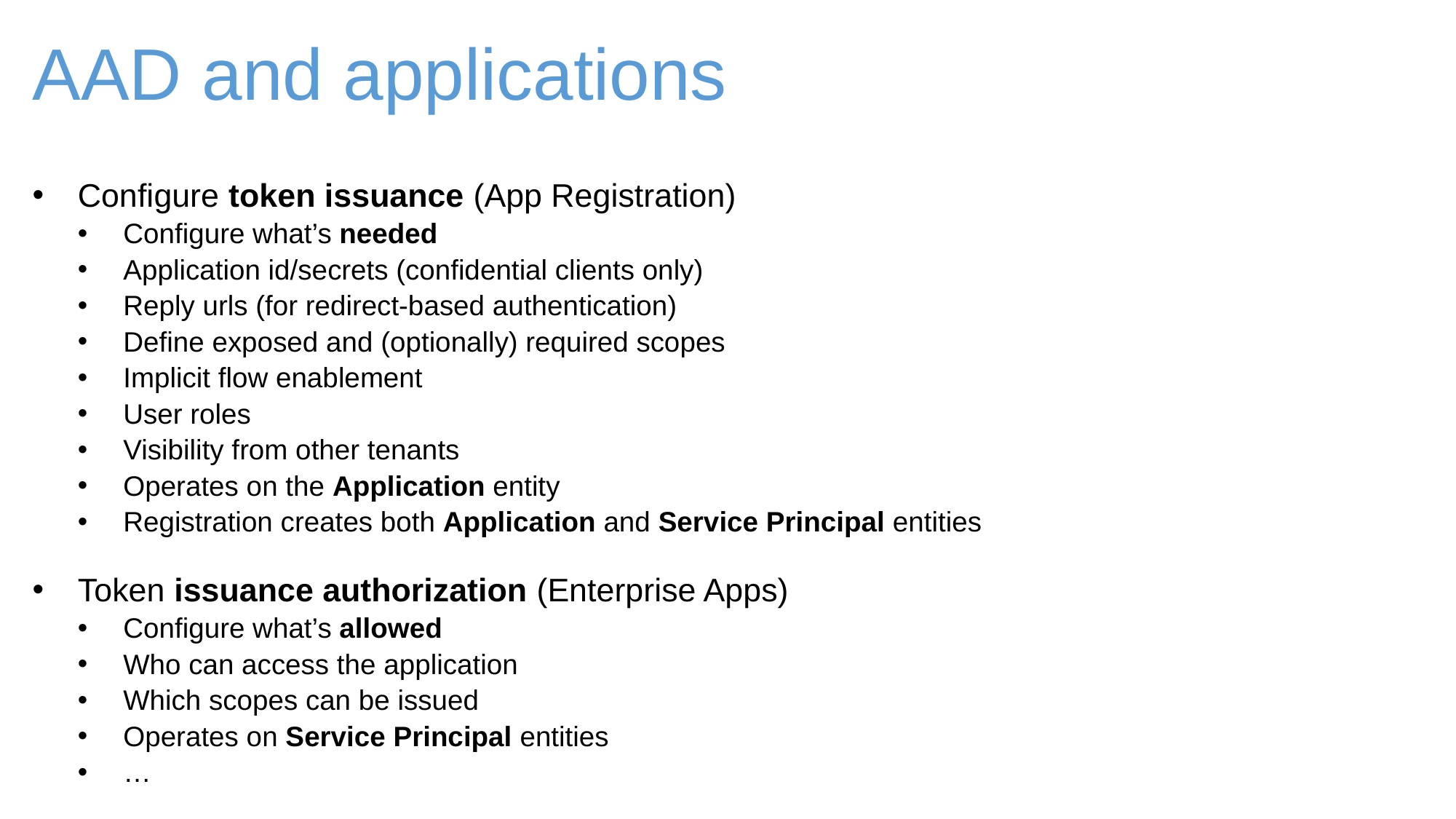

# AAD and applications
Configure token issuance (App Registration)
Configure what’s needed
Application id/secrets (confidential clients only)
Reply urls (for redirect-based authentication)
Define exposed and (optionally) required scopes
Implicit flow enablement
User roles
Visibility from other tenants
Operates on the Application entity
Registration creates both Application and Service Principal entities
Token issuance authorization (Enterprise Apps)
Configure what’s allowed
Who can access the application
Which scopes can be issued
Operates on Service Principal entities
…